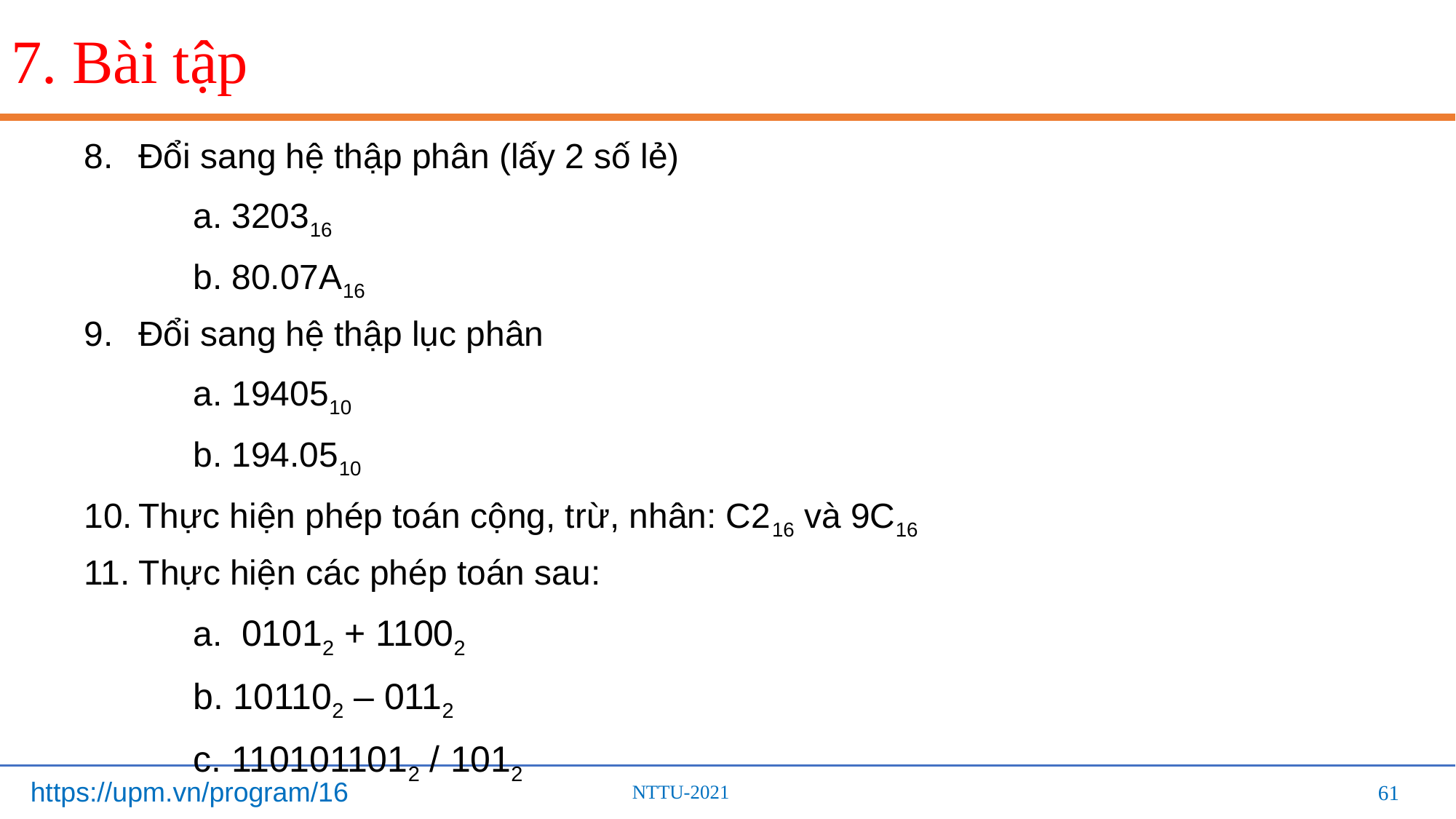

# 7. Bài tập
Đổi sang hệ thập phân (lấy 2 số lẻ)
	a. 320316
	b. 80.07A16
Đổi sang hệ thập lục phân
	a. 1940510
	b. 194.0510
Thực hiện phép toán cộng, trừ, nhân: C216 và 9C16
11. Thực hiện các phép toán sau:
	a.  01012 + 11002
	b. 101102 – 0112
	c. 1101011012 / 1012
61
61